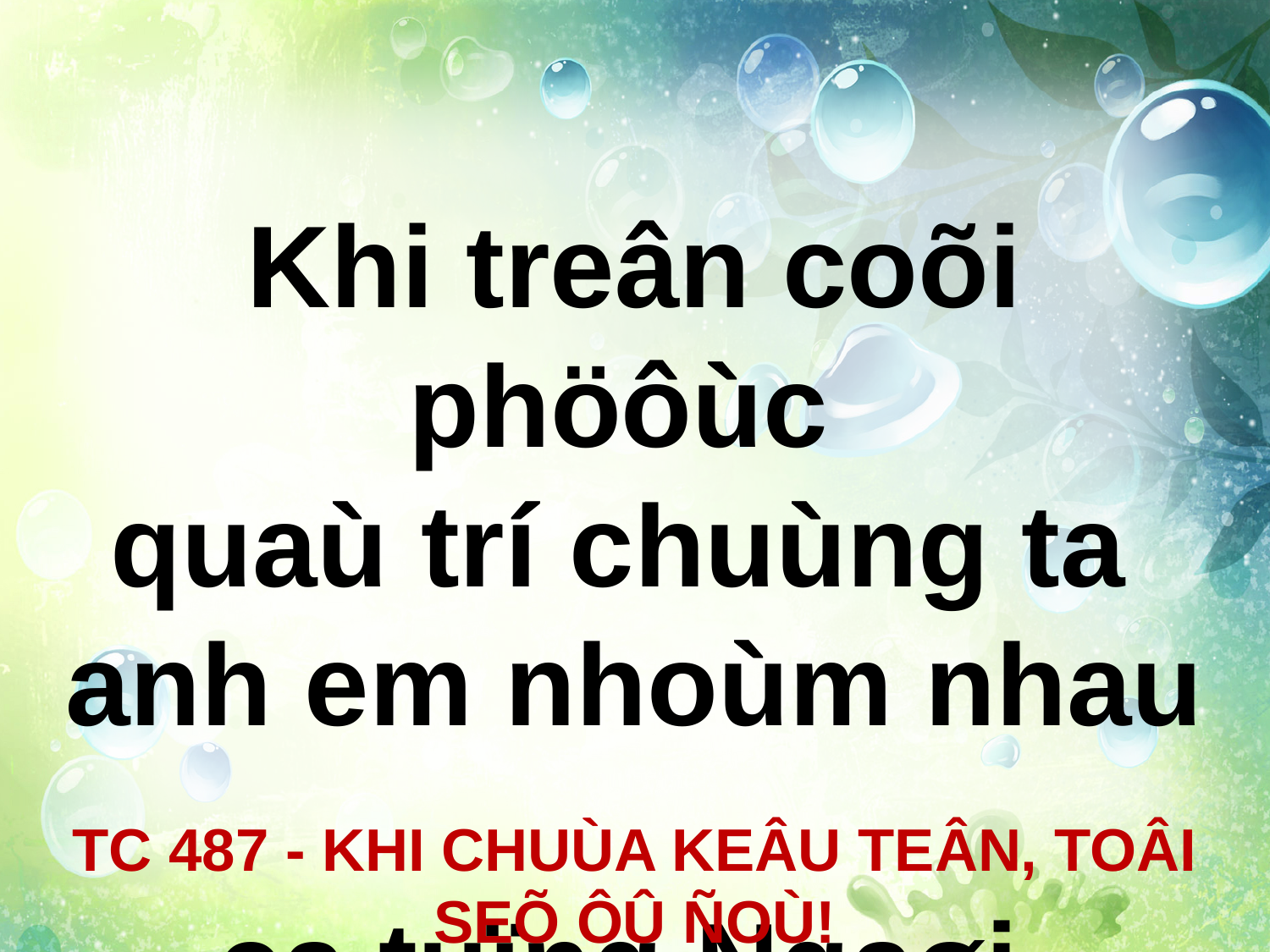

Khi treân coõi phöôùc
quaù trí chuùng ta
anh em nhoùm nhau
ca tuïng Ngaøi.
TC 487 - KHI CHUÙA KEÂU TEÂN, TOÂI SEÕ ÔÛ ÑOÙ!